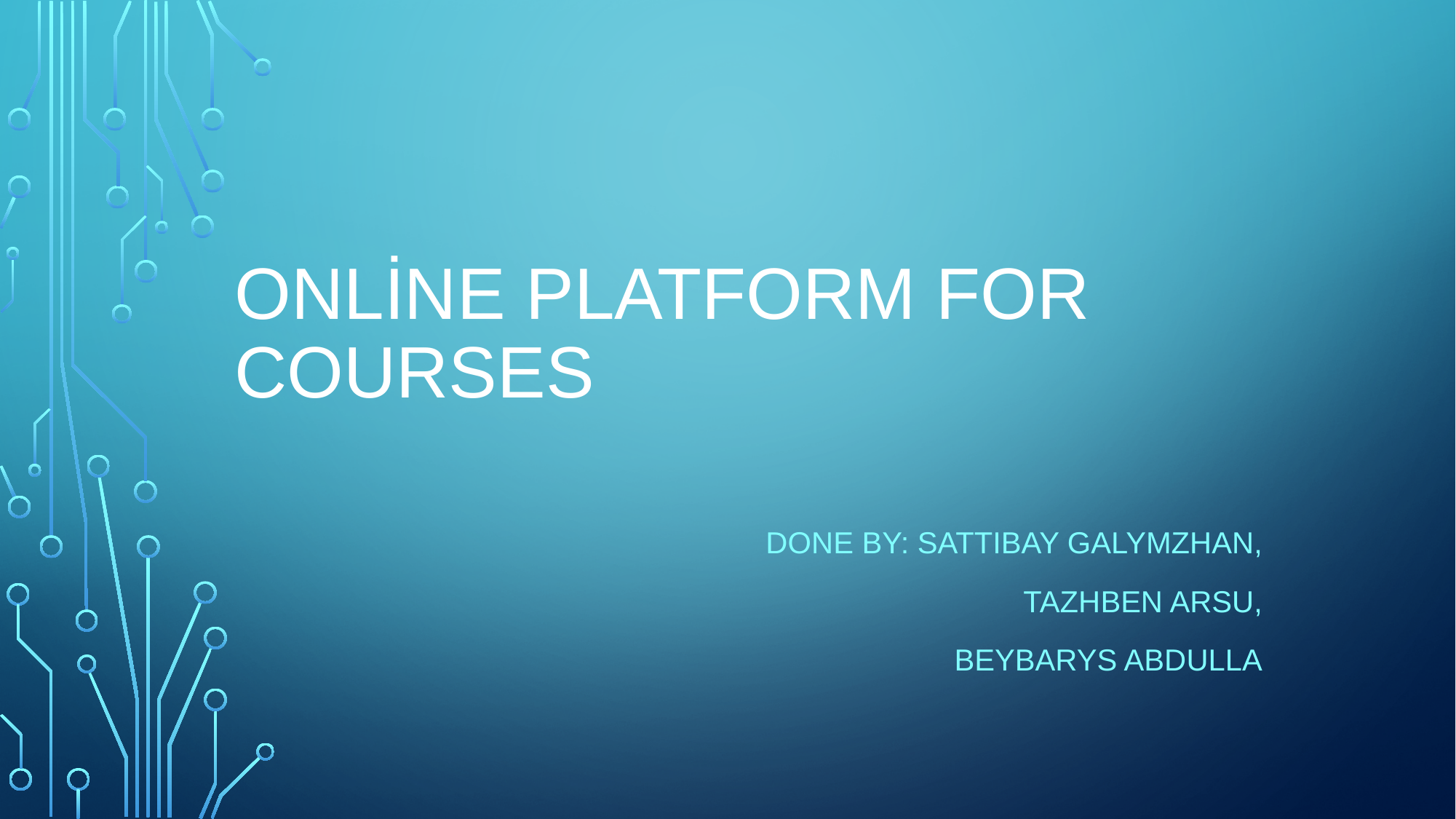

# Online platform for courses
Done by: Sattibay Galymzhan,
Tazhben arsu,
Beybarys abdulla